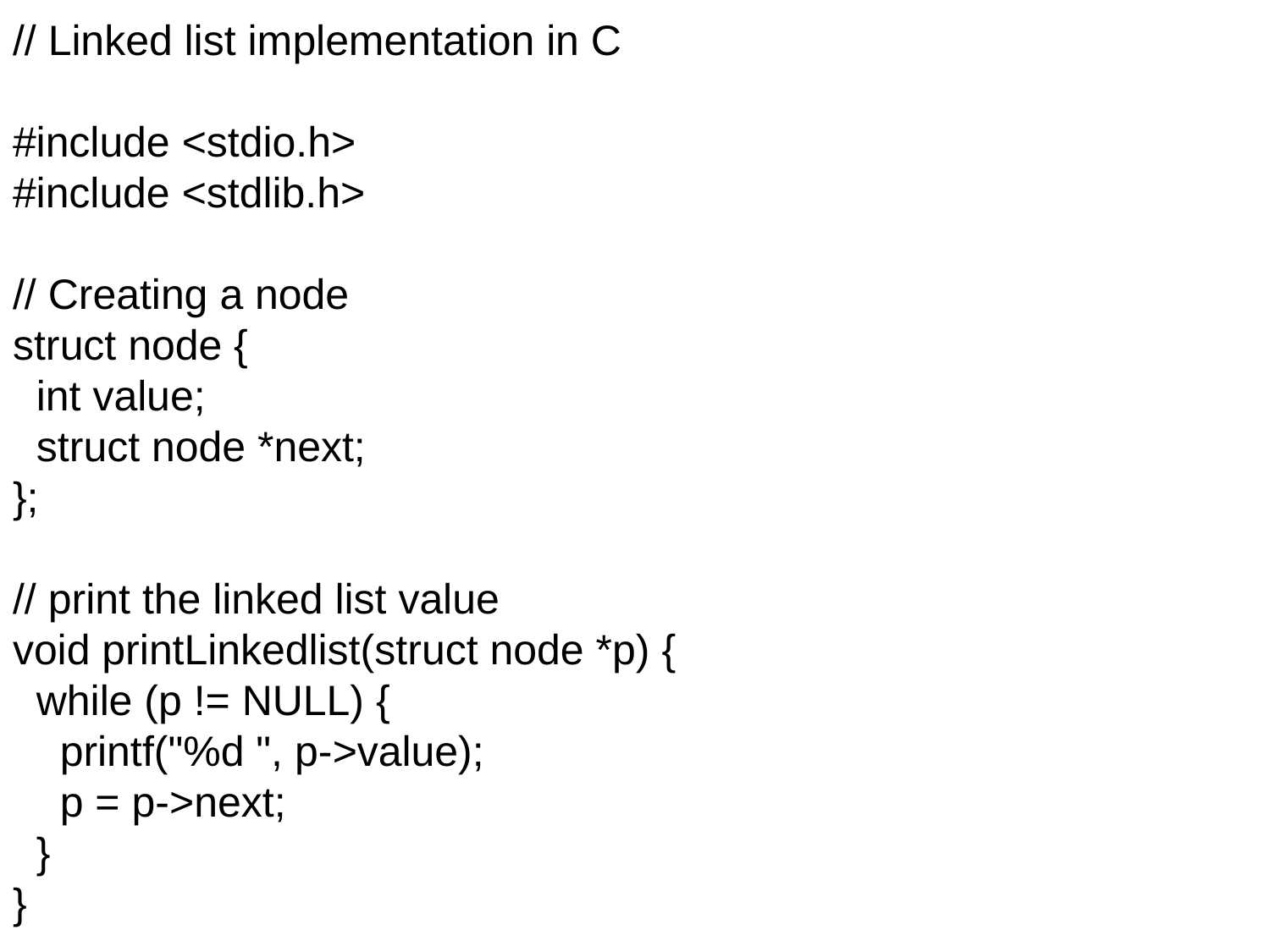

// Linked list implementation in C

#include <stdio.h>
#include <stdlib.h>

// Creating a node
struct node {
  int value;
  struct node *next;
};

// print the linked list value
void printLinkedlist(struct node *p) {
  while (p != NULL) {
    printf("%d ", p->value);
    p = p->next;
  }
}